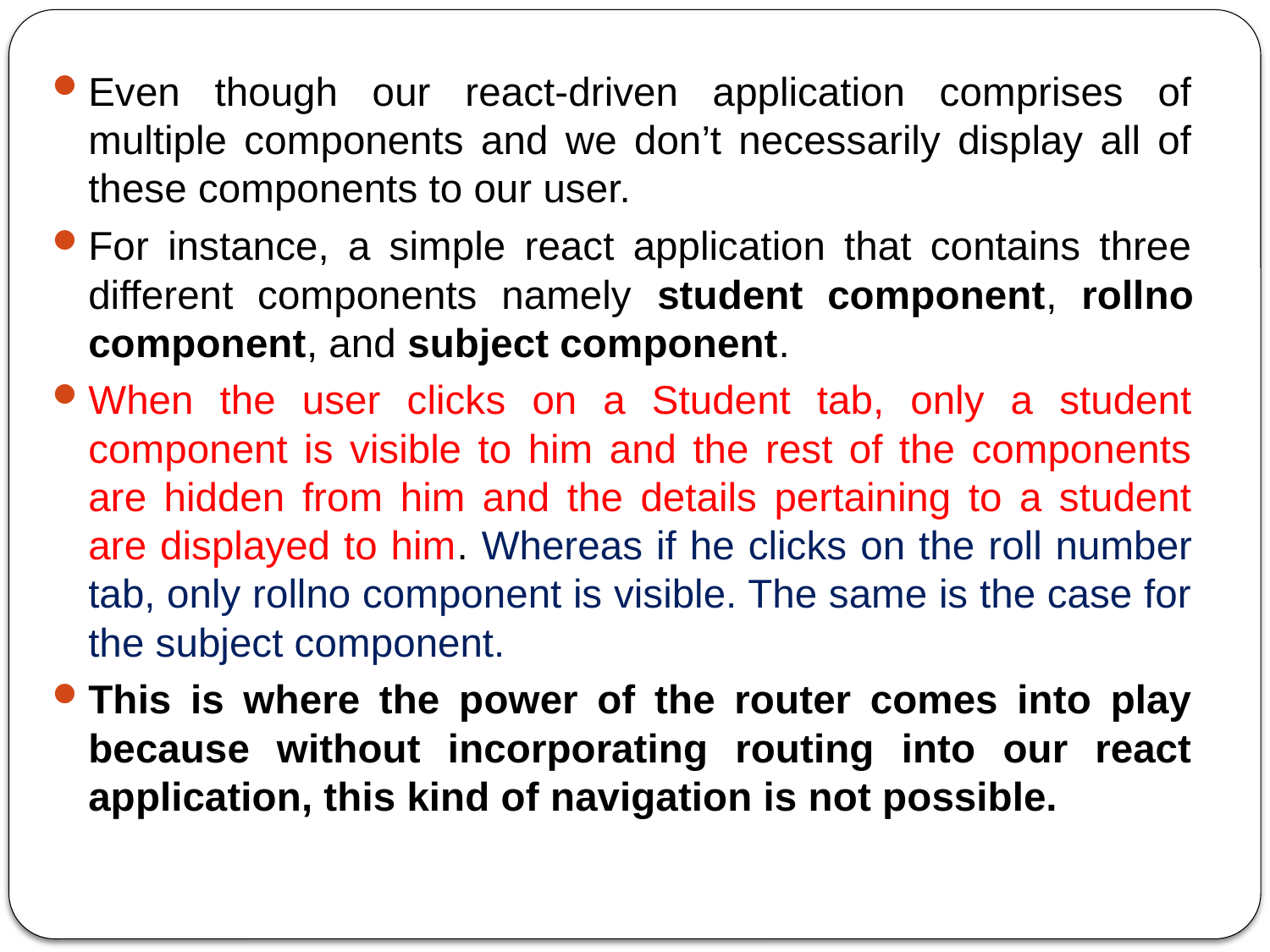

Even though our react-driven application comprises of multiple components and we don’t necessarily display all of these components to our user.
For instance, a simple react application that contains three different components namely student component, rollno component, and subject component.
When the user clicks on a Student tab, only a student component is visible to him and the rest of the components are hidden from him and the details pertaining to a student are displayed to him. Whereas if he clicks on the roll number tab, only rollno component is visible. The same is the case for the subject component.
This is where the power of the router comes into play because without incorporating routing into our react application, this kind of navigation is not possible.